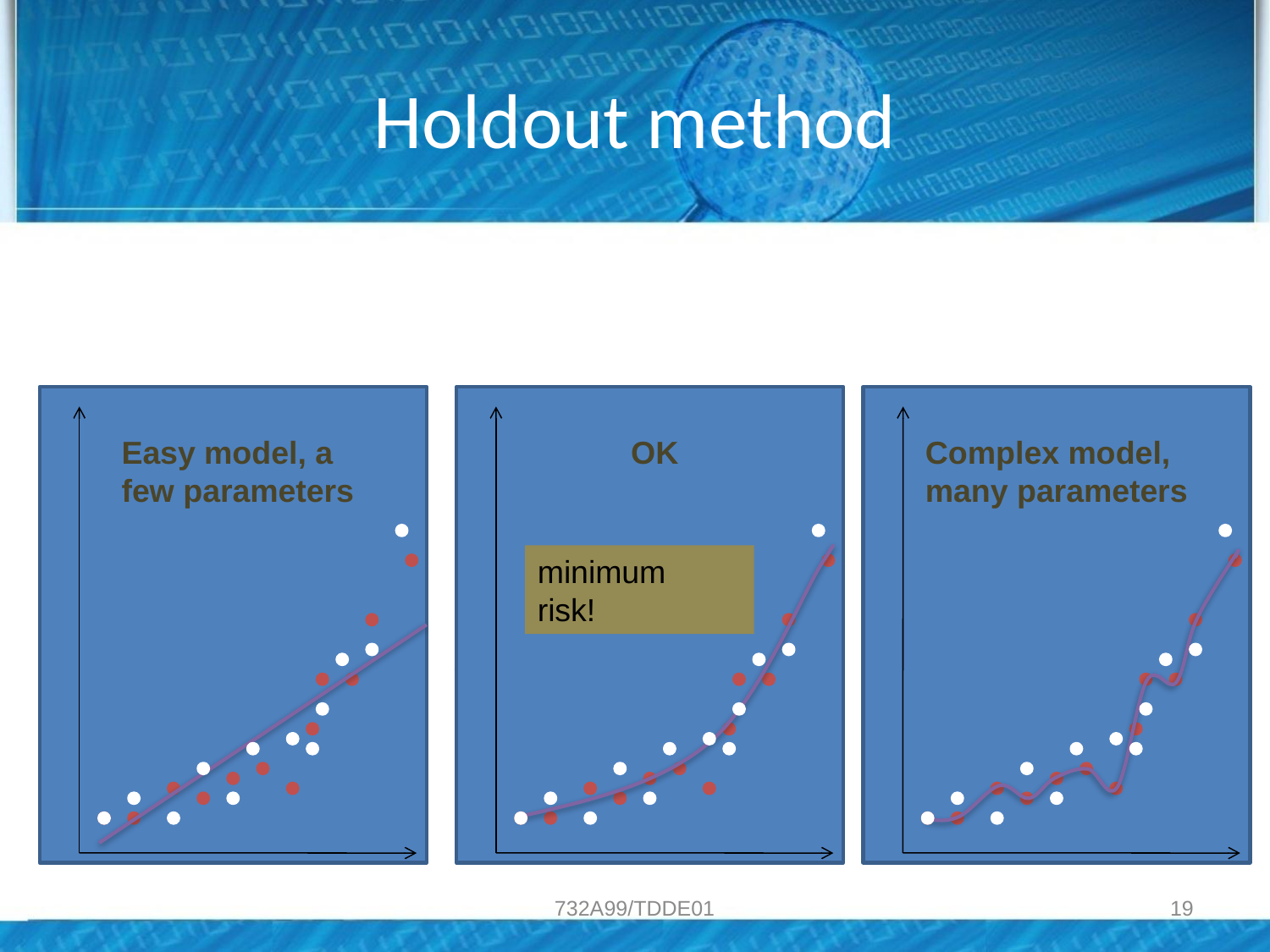

# Holdout method

Easy model, a few parameters
OK
Complex model,
many parameters

minimum
risk!

732A99/TDDE01
19